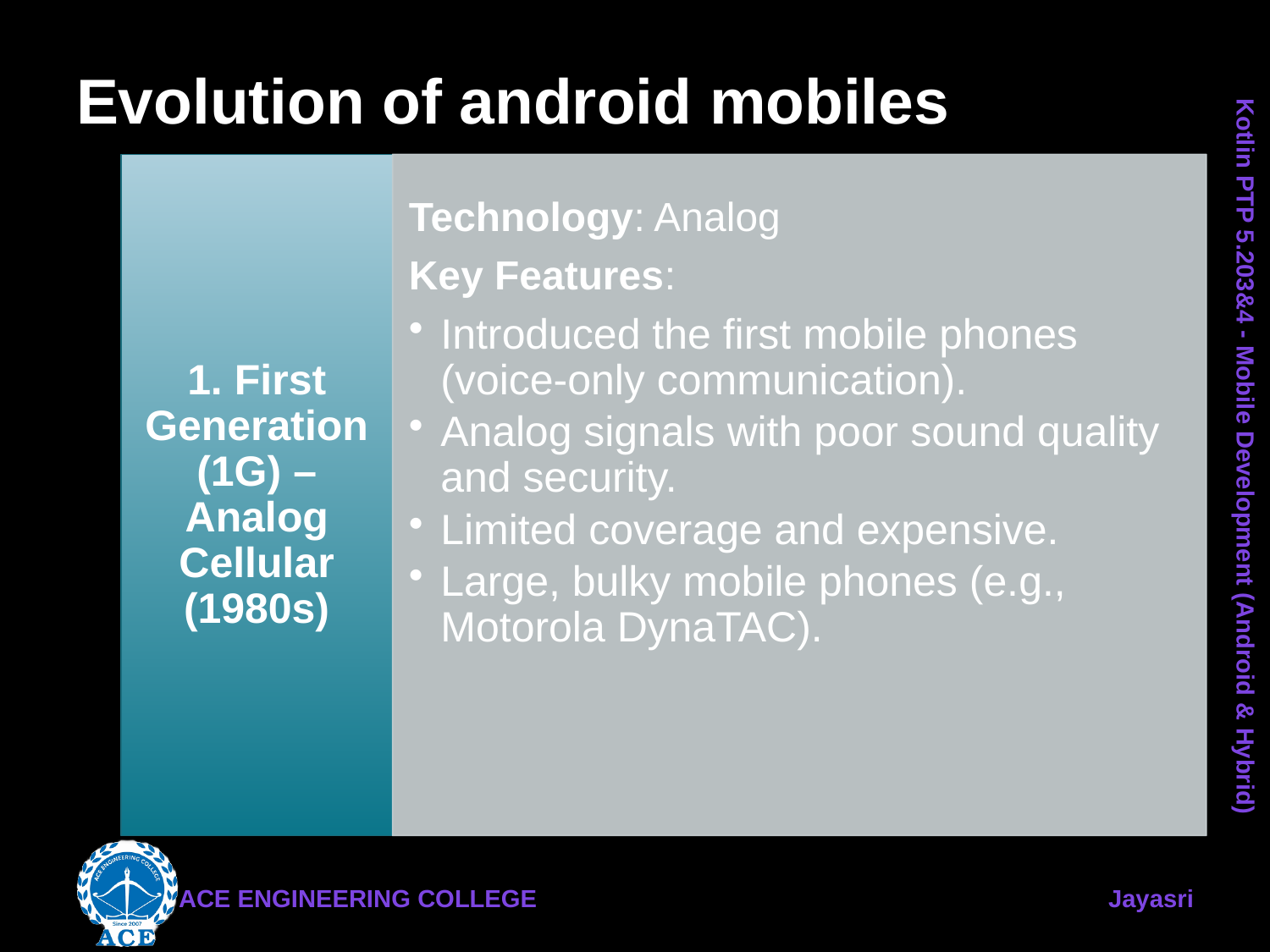

# Evolution of android mobiles
1. First Generation (1G) – Analog Cellular (1980s)
Technology: Analog
Key Features:
Introduced the first mobile phones (voice-only communication).
Analog signals with poor sound quality and security.
Limited coverage and expensive.
Large, bulky mobile phones (e.g., Motorola DynaTAC).